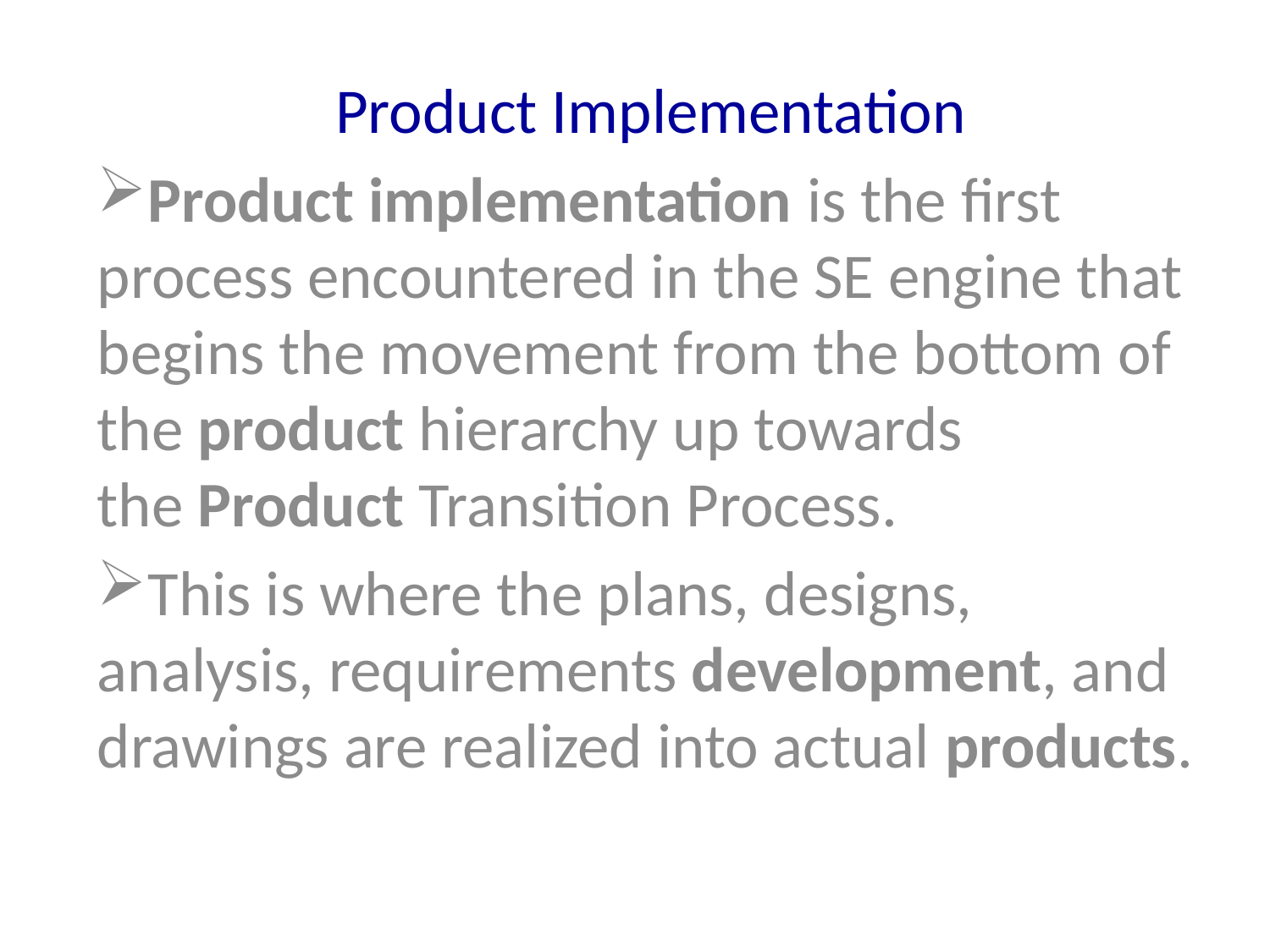

Product Implementation
Product implementation is the first process encountered in the SE engine that begins the movement from the bottom of the product hierarchy up towards the Product Transition Process.
This is where the plans, designs, analysis, requirements development, and drawings are realized into actual products.